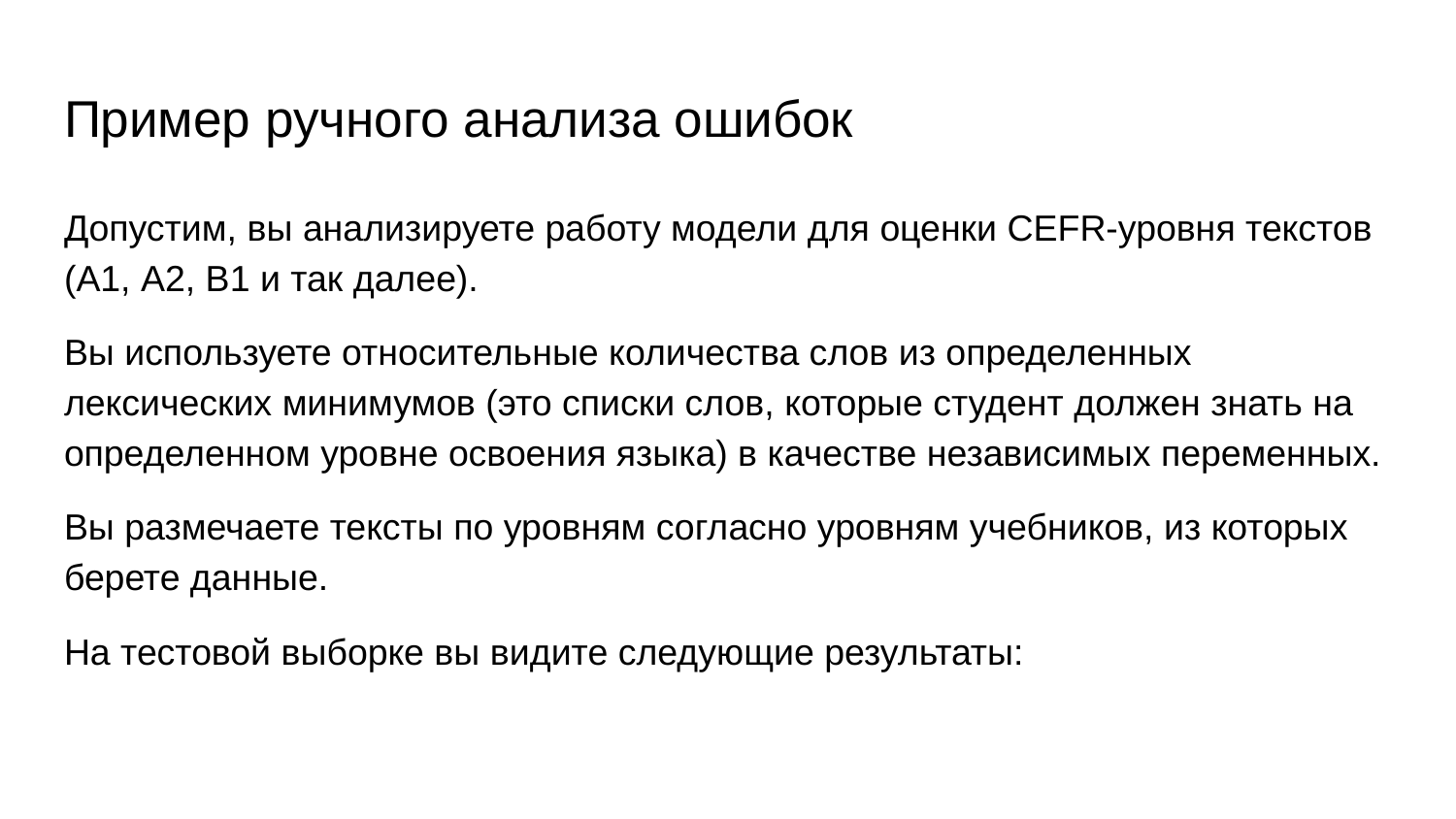

# Пример ручного анализа ошибок
Допустим, вы анализируете работу модели для оценки CEFR-уровня текстов (А1, А2, В1 и так далее).
Вы используете относительные количества слов из определенных лексических минимумов (это списки слов, которые студент должен знать на определенном уровне освоения языка) в качестве независимых переменных.
Вы размечаете тексты по уровням согласно уровням учебников, из которых берете данные.
На тестовой выборке вы видите следующие результаты: